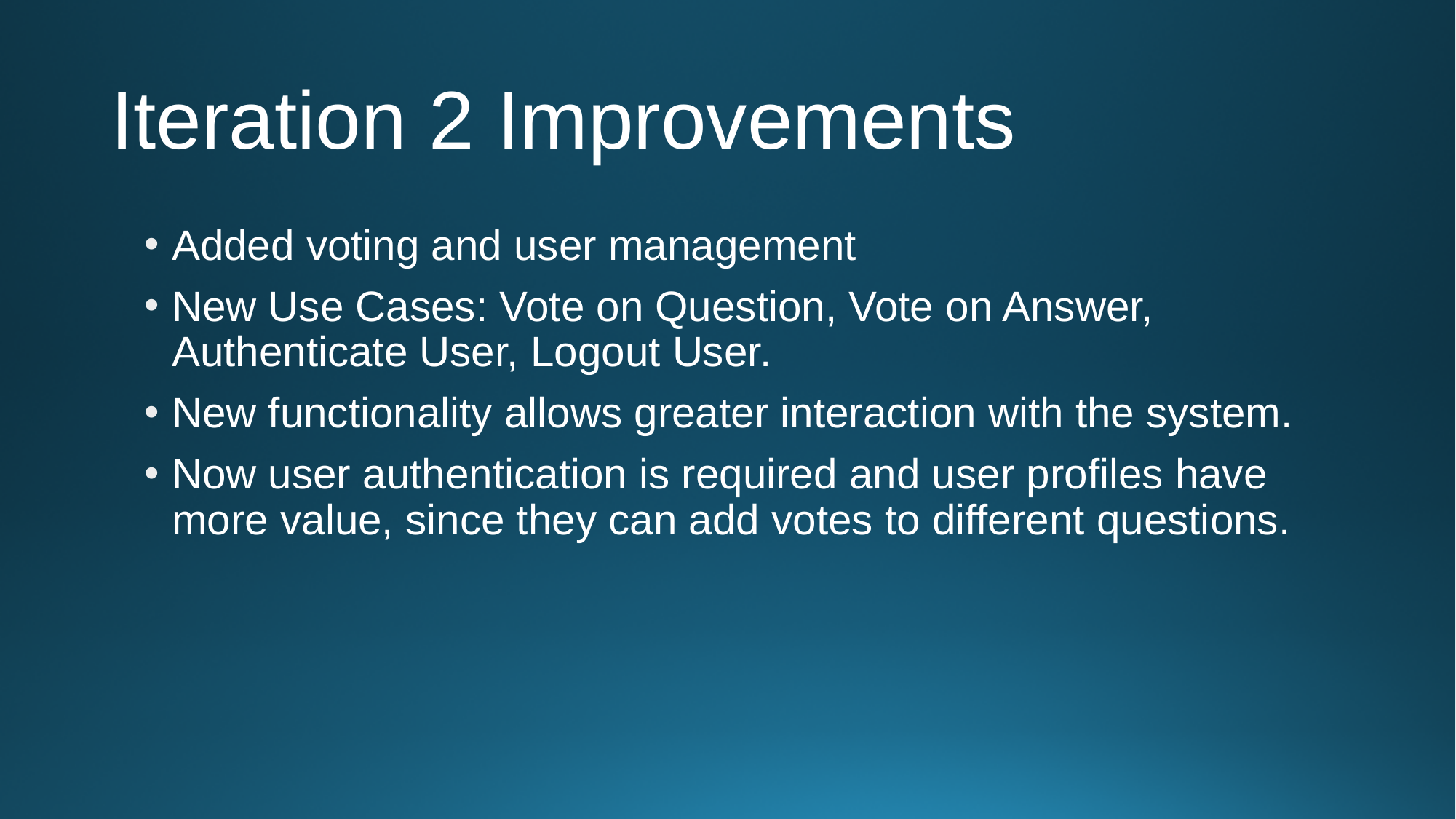

# Iteration 2 Improvements
Added voting and user management
New Use Cases: Vote on Question, Vote on Answer, Authenticate User, Logout User.
New functionality allows greater interaction with the system.
Now user authentication is required and user profiles have more value, since they can add votes to different questions.